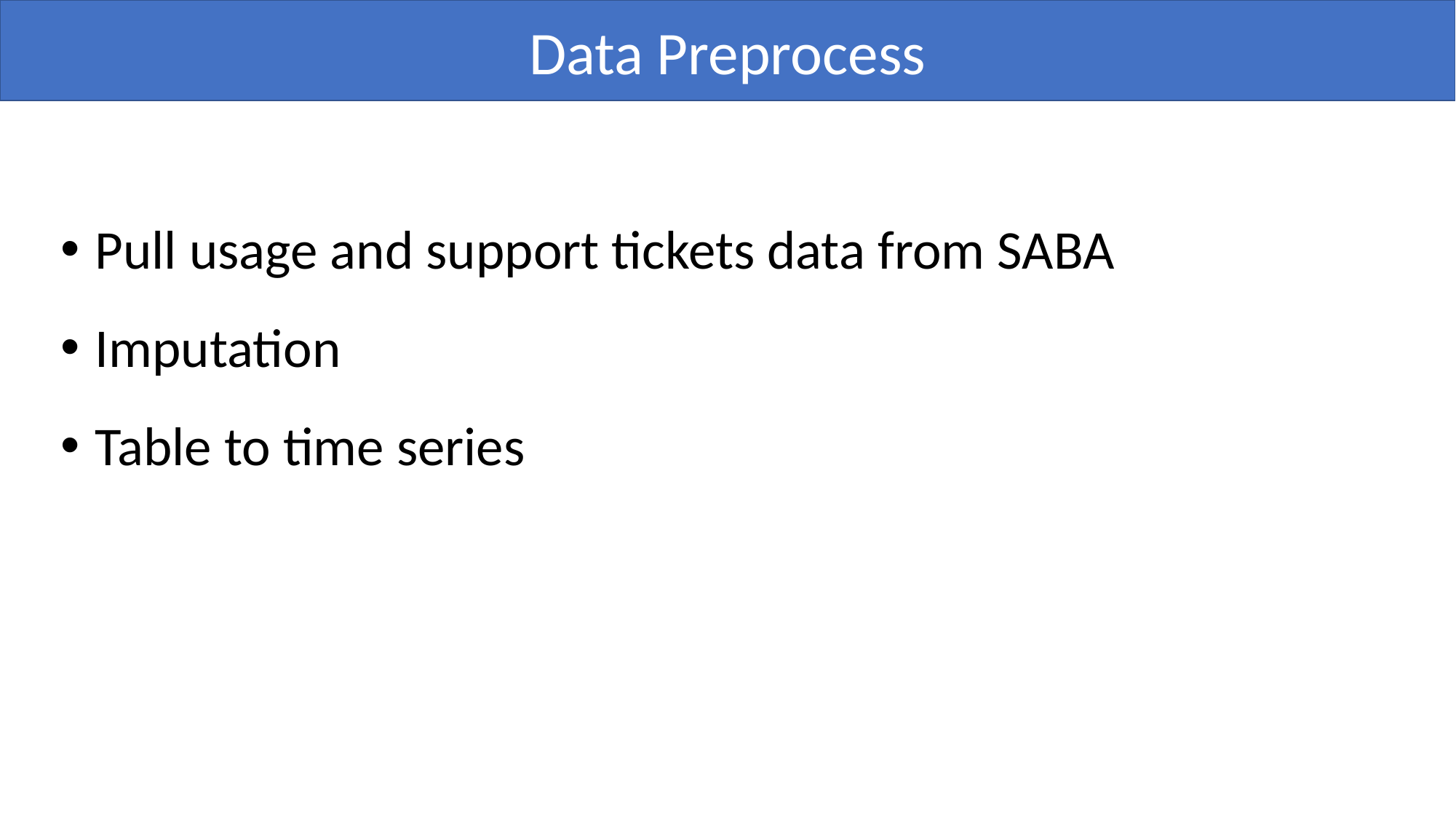

Data Preprocess
Pull usage and support tickets data from SABA
Imputation
Table to time series